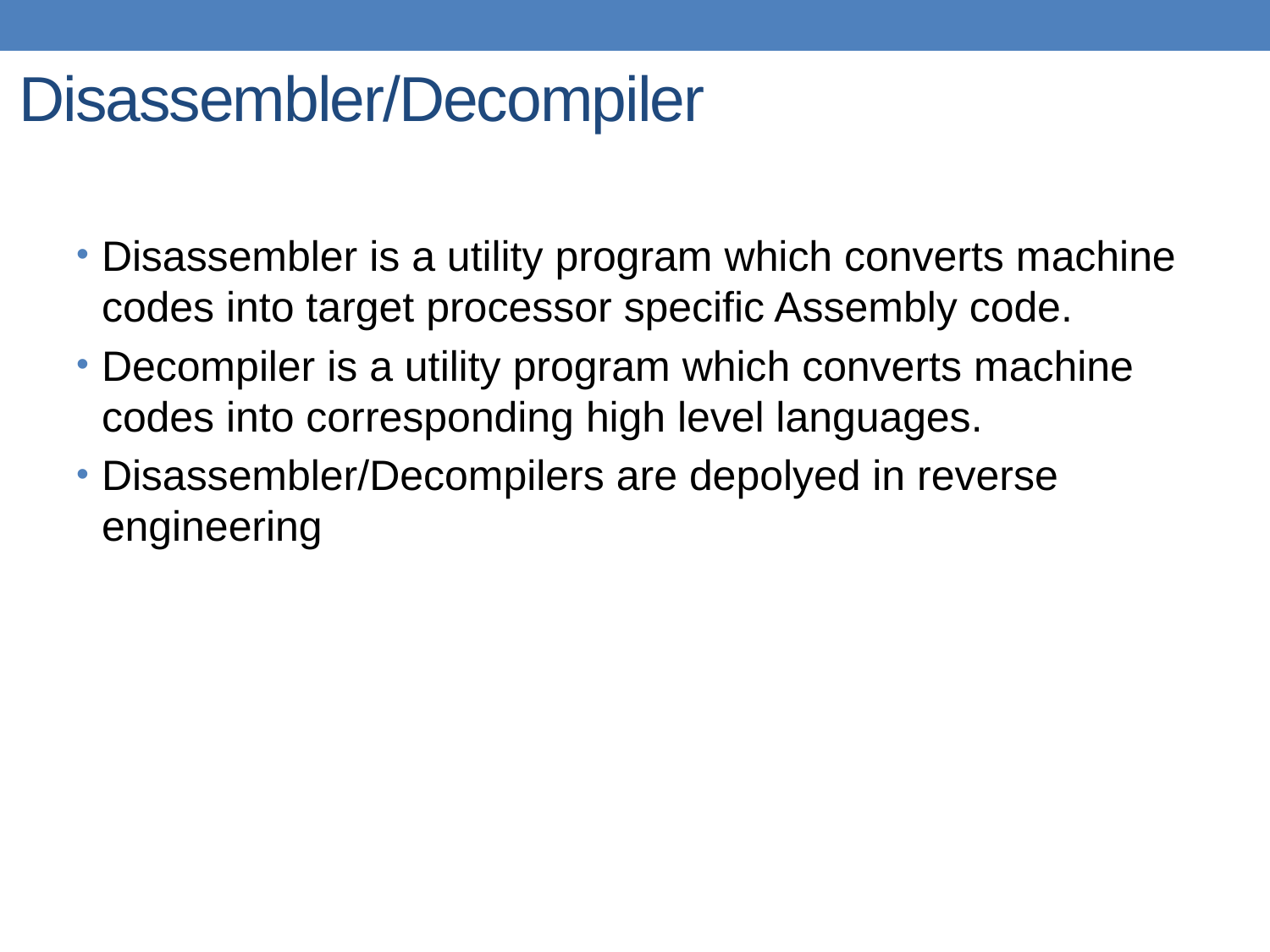

# Disassembler/Decompiler
Disassembler is a utility program which converts machine codes into target processor specific Assembly code.
Decompiler is a utility program which converts machine codes into corresponding high level languages.
Disassembler/Decompilers are depolyed in reverse engineering